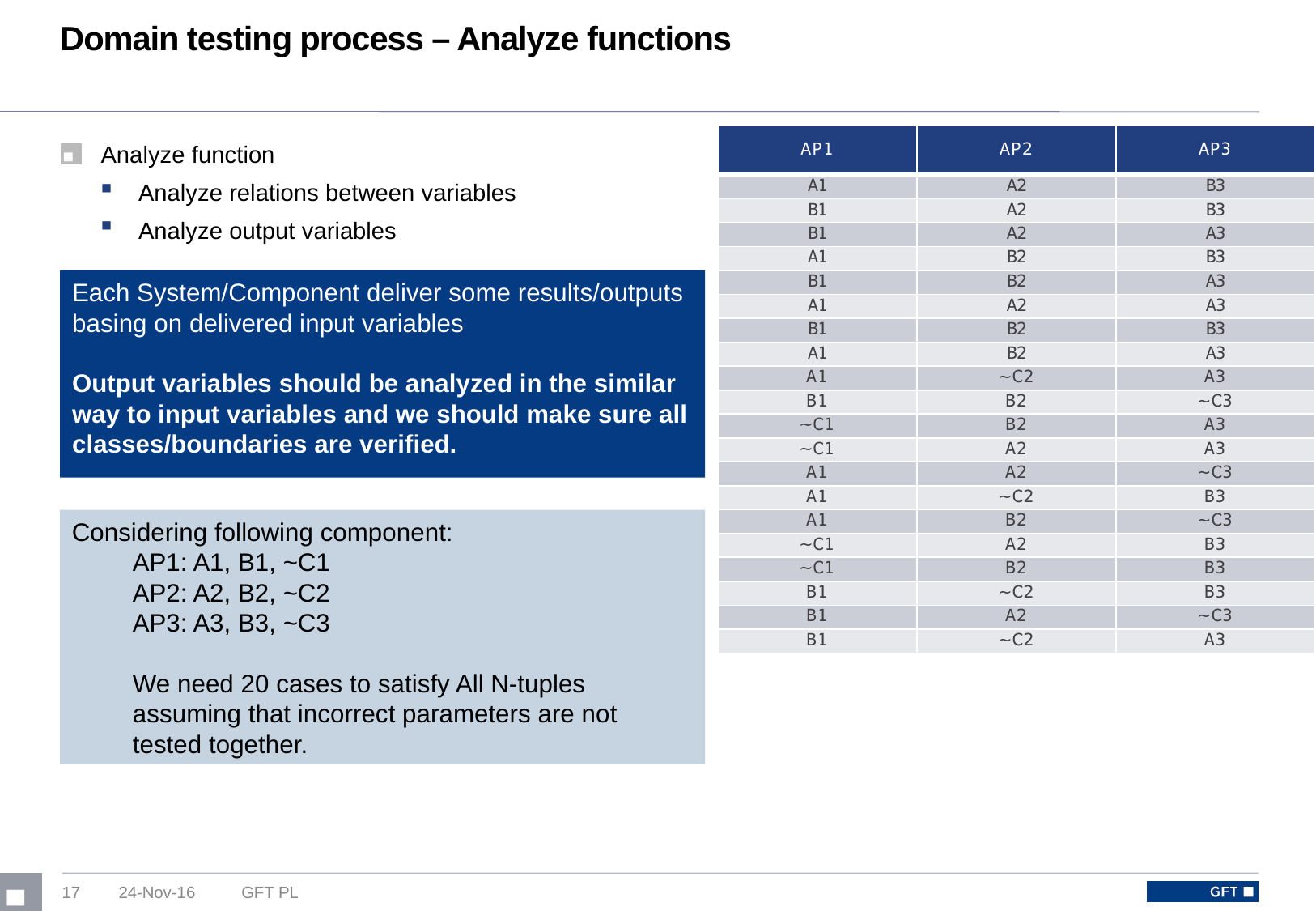

# Domain testing process – Analyze functions
| AP1 | AP2 | AP3 |
| --- | --- | --- |
| A1 | A2 | B3 |
| B1 | A2 | B3 |
| B1 | A2 | A3 |
| A1 | B2 | B3 |
| B1 | B2 | A3 |
| A1 | A2 | A3 |
| B1 | B2 | B3 |
| A1 | B2 | A3 |
| A1 | ~C2 | A3 |
| B1 | B2 | ~C3 |
| ~C1 | B2 | A3 |
| ~C1 | A2 | A3 |
| A1 | A2 | ~C3 |
| A1 | ~C2 | B3 |
| A1 | B2 | ~C3 |
| ~C1 | A2 | B3 |
| ~C1 | B2 | B3 |
| B1 | ~C2 | B3 |
| B1 | A2 | ~C3 |
| B1 | ~C2 | A3 |
Analyze function
Analyze relations between variables
Analyze output variables
Each System/Component deliver some results/outputs basing on delivered input variables

Output variables should be analyzed in the similar way to input variables and we should make sure all classes/boundaries are verified.

Considering following component:
AP1: A1, B1, ~C1
AP2: A2, B2, ~C2
AP3: A3, B3, ~C3

We need 20 cases to satisfy All N-tuples assuming that incorrect parameters are not tested together.